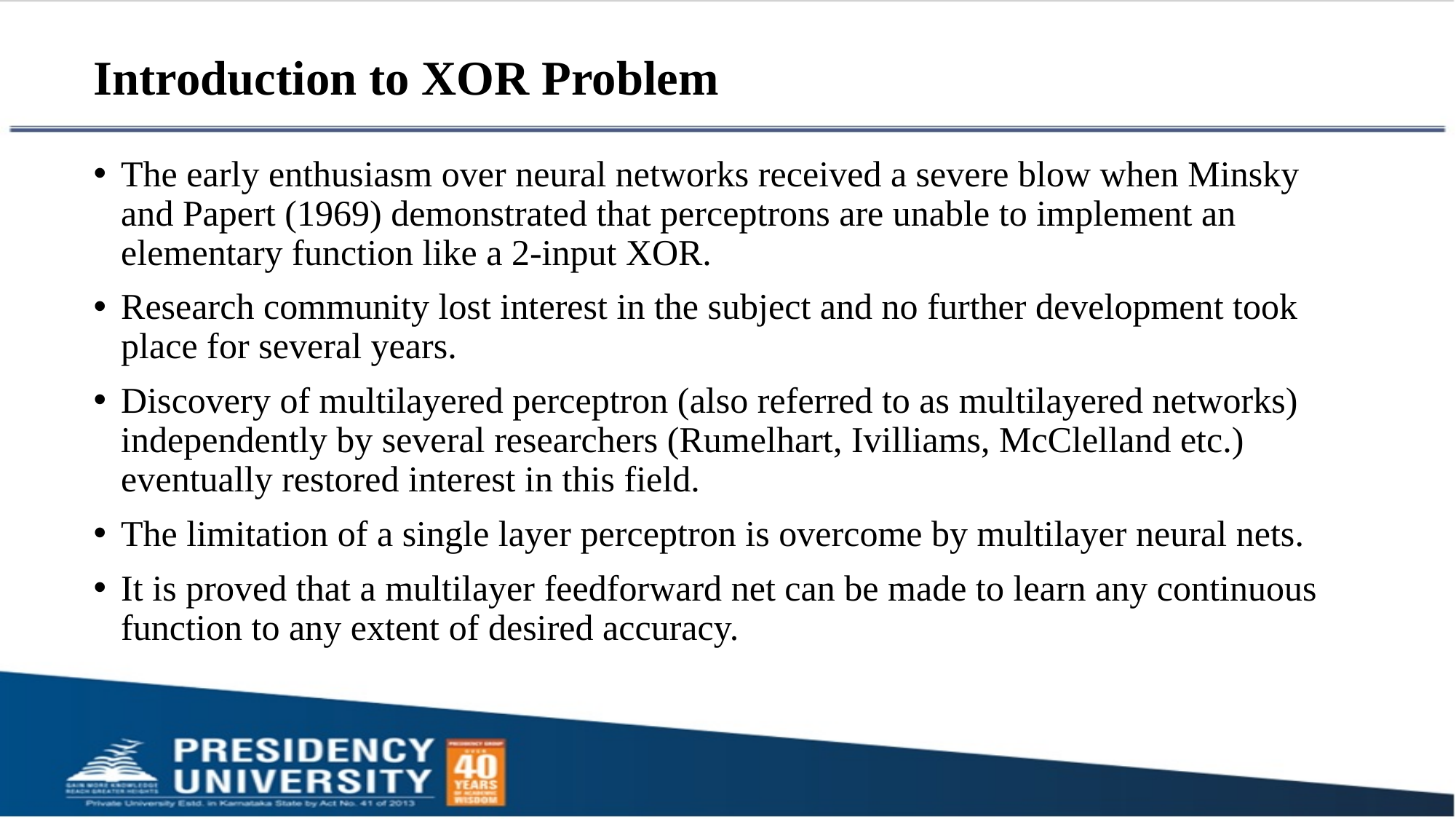

# Introduction to XOR Problem
The early enthusiasm over neural networks received a severe blow when Minsky and Papert (1969) demonstrated that perceptrons are unable to implement an elementary function like a 2-input XOR.
Research community lost interest in the subject and no further development took place for several years.
Discovery of multilayered perceptron (also referred to as multilayered networks) independently by several researchers (Rumelhart, Ivilliams, McClelland etc.) eventually restored interest in this field.
The limitation of a single layer perceptron is overcome by multilayer neural nets.
It is proved that a multilayer feedforward net can be made to learn any continuous function to any extent of desired accuracy.